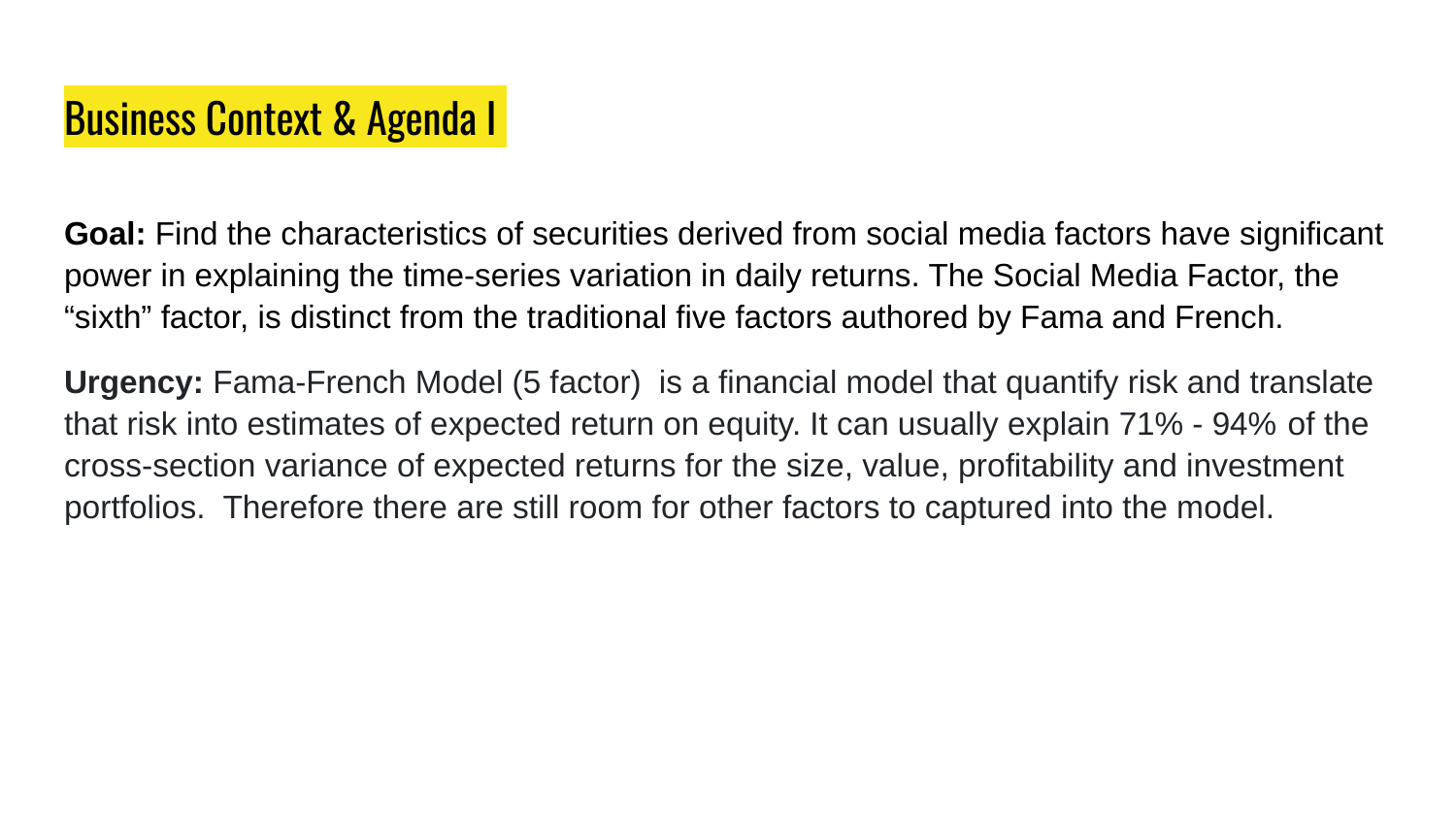

# Business Context & Agenda I
Goal: Find the characteristics of securities derived from social media factors have significant power in explaining the time-series variation in daily returns. The Social Media Factor, the “sixth” factor, is distinct from the traditional five factors authored by Fama and French.
Urgency: Fama-French Model (5 factor)  is a financial model that quantify risk and translate that risk into estimates of expected return on equity. It can usually explain 71% - 94% of the cross-section variance of expected returns for the size, value, profitability and investment portfolios.  Therefore there are still room for other factors to captured into the model.